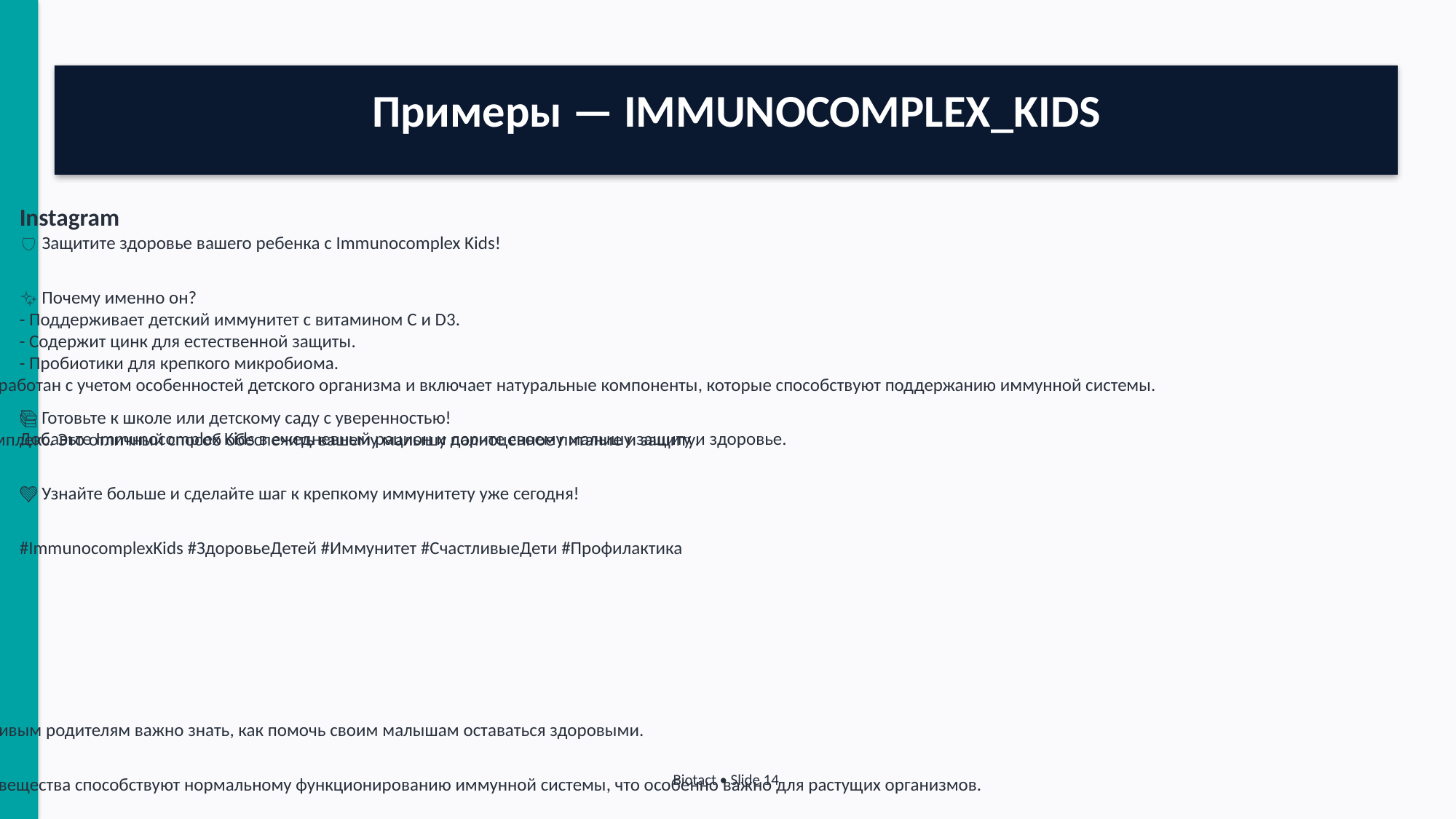

Примеры — IMMUNOCOMPLEX_KIDS
Instagram
🛡️ Защитите здоровье вашего ребенка с Immunocomplex Kids!
✨ Почему именно он?
- Поддерживает детский иммунитет с витамином C и D3.
- Содержит цинк для естественной защиты.
- Пробиотики для крепкого микробиома.
📚 Готовьте к школе или детскому саду с уверенностью!
Добавьте Immunocomplex Kids в ежедневный рацион и дарите своему малышу защиту и здоровье.
💚 Узнайте больше и сделайте шаг к крепкому иммунитету уже сегодня!
#ImmunocomplexKids #ЗдоровьеДетей #Иммунитет #СчастливыеДети #Профилактика

Email
Тема: Поддержите иммунитет вашего ребенка с Immunocomplex Kids!
Дорогие родители,
Забота о здоровье детей — это важная задача, и Immunocomplex Kids может стать вашим надежным помощником. Этот комплекс разработан с учетом особенностей детского организма и включает натуральные компоненты, которые способствуют поддержанию иммунной системы.
Мы рады предложить вам специальный набор: при покупке Immunocomplex Kids вы получите скидку на наш детский витаминный комплекс. Это отличный способ обеспечить вашему малышу полноценное питание и защиту.
Подарите вашему ребенку здоровье и энергию для новых приключений!
Не упустите возможность — переходите по ссылке и оформите заказ прямо сейчас!
С заботой о вашем малыше,
Команда [Ваш бренд]
Podcast
[Заставка подкаста]
Привет, дорогие слушатели! Сегодня мы обсудим важную тему — поддержку иммунитета у детей. В период простуд и вирусов заботливым родителям важно знать, как помочь своим малышам оставаться здоровыми.
В нашем продукте Immunocomplex Kids мы использовали проверенные компоненты: витамин C, цинк, витамин D3 и пробиотики. Эти вещества способствуют нормальному функционированию иммунной системы, что особенно важно для растущих организмов.
Как же внедрить это в повседневную жизнь? Вот три простых шага на неделю:
1. Начните утро с добавления Immunocomplex Kids в рацион вашего ребенка. Это может быть как в виде порошка, так и в виде жевательных таблеток — выбирайте то, что нравится вашему малышу.
2. Обеспечьте разнообразное питание, включая фрукты и овощи. Это дополнит уровень витаминов и минералов.
3. Не забывайте о физической активности и прогулках на свежем воздухе — это прекрасно укрепляет иммунитет.
Слушайте наш подкаст, и вы узнаете, как легко заботиться о здоровье ваших детей. Пусть каждый день будет полон энергии и радости!
[Завершение подкаста]
AR JSON
{
  "raw": "```json\n{\n  \"object\": {\n    \"type\": \"банка\",\n    \"description\": \"Красочная банка Immunocomplex Kids с ярким дизайном, привлекающая внимание.\"\n  },\n  \"overlays\": [\n    {\n      \"type\": \"пиллар\",\n      \"description\": \"Первый пиллар: 'Поддерживает иммунитет детей'.\"\n    },\n    {\n      \"type\": \"пиллар\",\n      \"description\": \"Второй пиллар: 'Содержит витамины и минералы для роста и развития'.\"\n    },\n    {\n      \"type\": \"пиллар\",\n      \"description\": \"Третий пиллар: 'Без искусственных добавок, только натуральные ингредиенты'.\"\n    }\n  ],\n  \"cta\": {\n    \"text\": \"Узнать больше\",\n    \"action\": \"перейти на сайт\"\n  },\n  \"slogan\": \"Забота о здоровье начинается с Immunocomplex Kids!\"\n}\n```"
}
Biotact • Slide 14